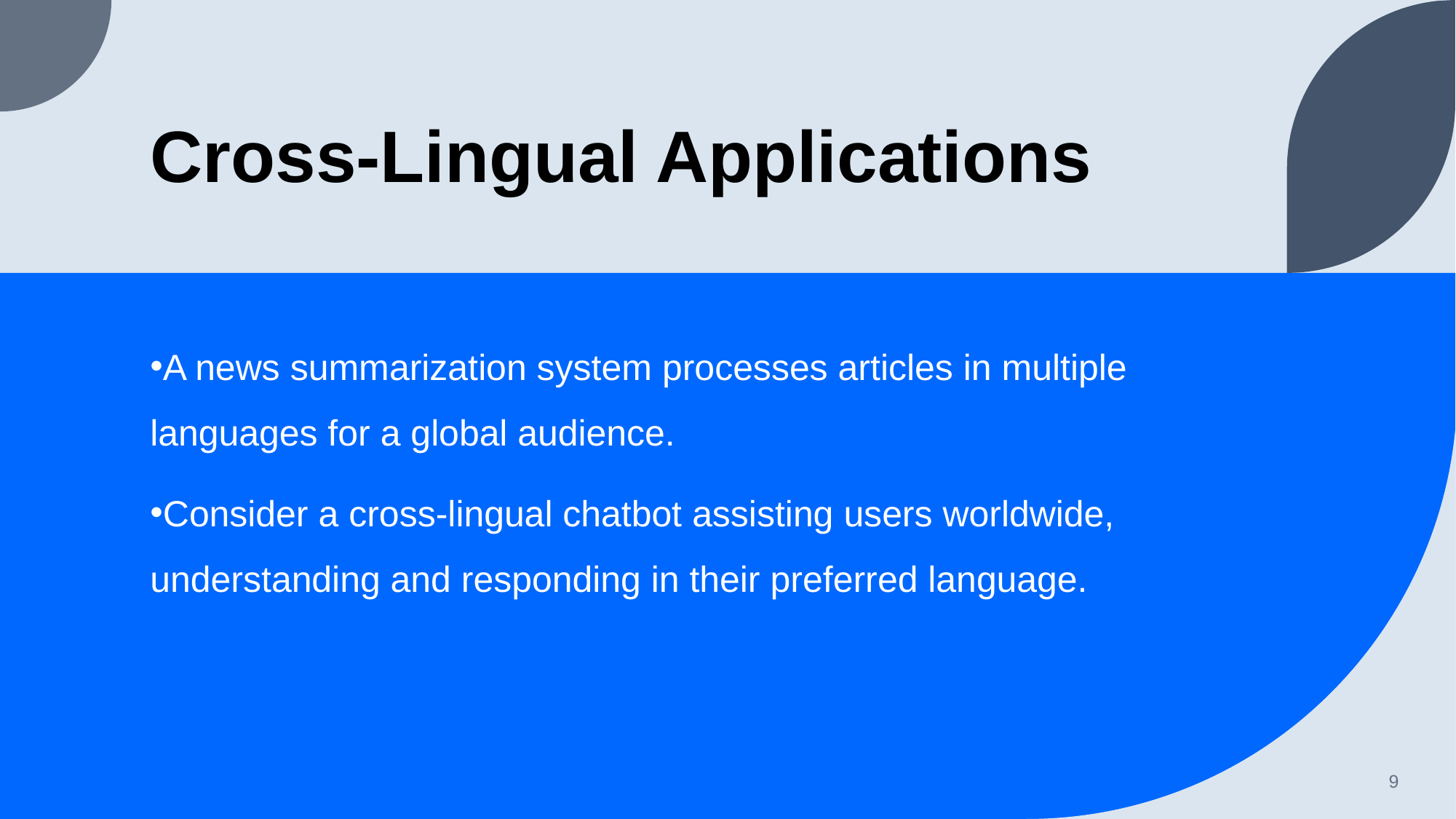

# Cross-Lingual Applications
A news summarization system processes articles in multiple languages for a global audience.
Consider a cross-lingual chatbot assisting users worldwide, understanding and responding in their preferred language.

9